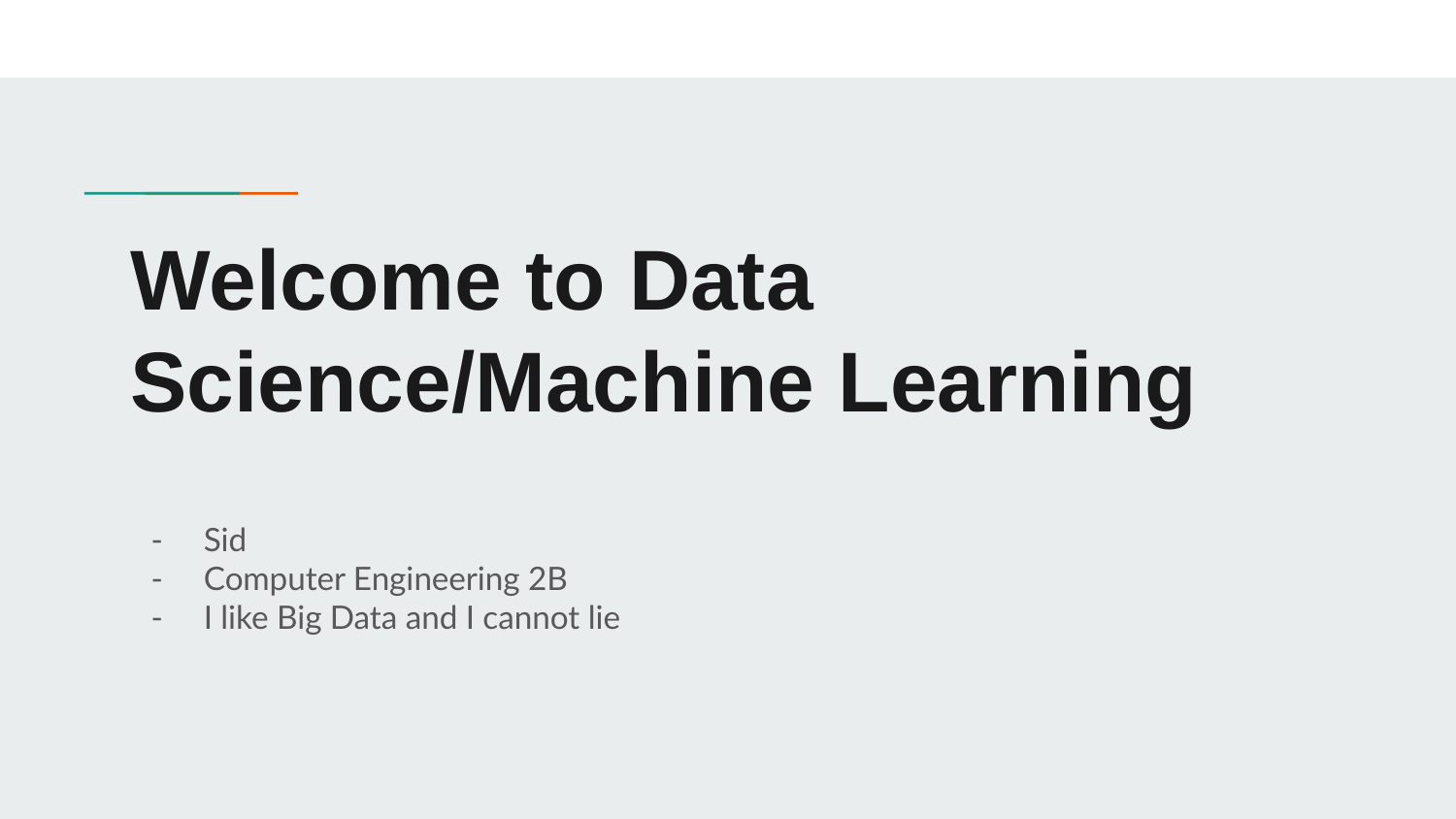

# Welcome to Data Science/Machine Learning
Sid
Computer Engineering 2B
I like Big Data and I cannot lie